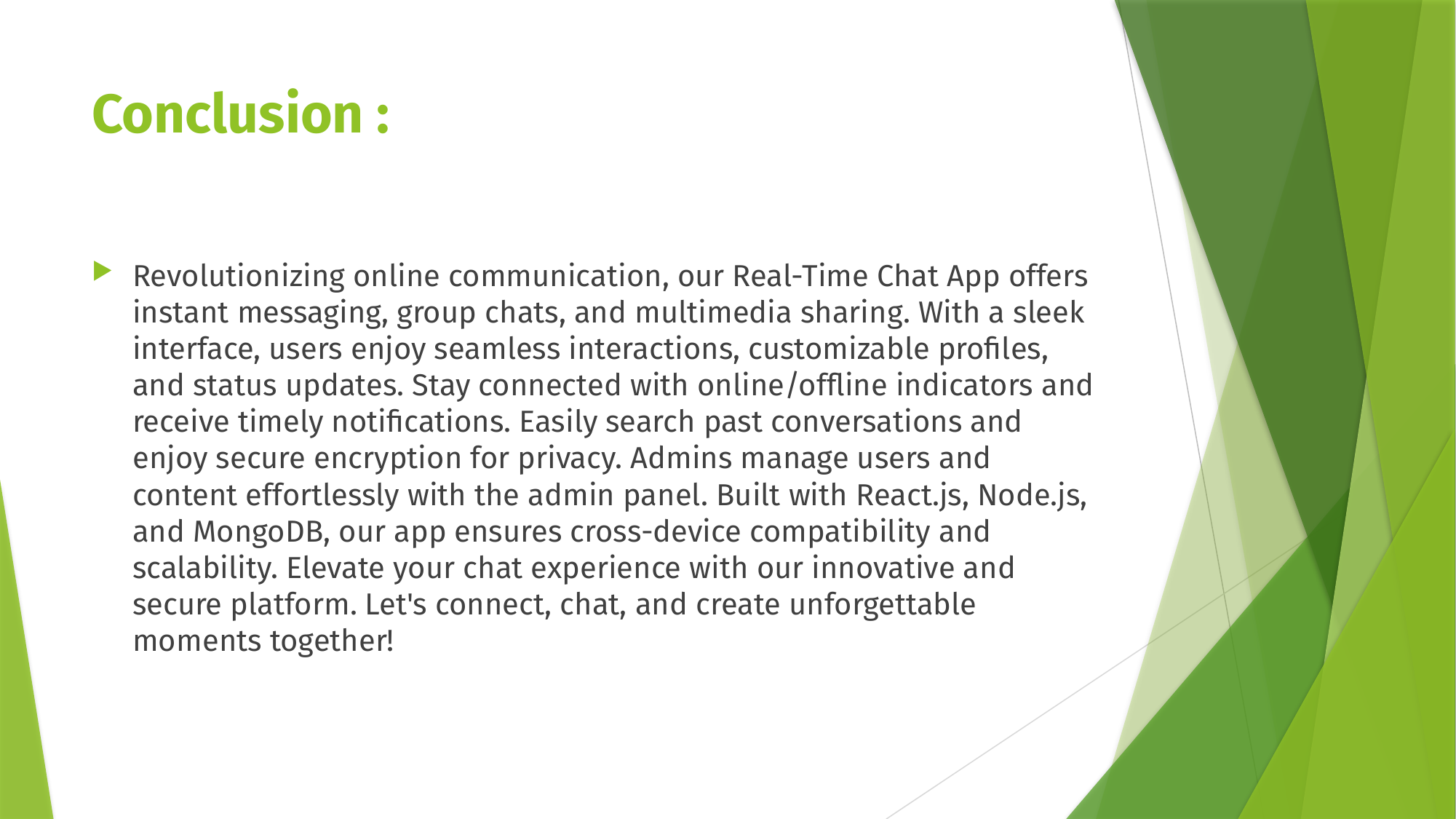

# Conclusion :

Revolutionizing online communication, our Real-Time Chat App offers instant messaging, group chats, and multimedia sharing. With a sleek interface, users enjoy seamless interactions, customizable profiles, and status updates. Stay connected with online/offline indicators and receive timely notifications. Easily search past conversations and enjoy secure encryption for privacy. Admins manage users and content effortlessly with the admin panel. Built with React.js, Node.js, and MongoDB, our app ensures cross-device compatibility and scalability. Elevate your chat experience with our innovative and secure platform. Let's connect, chat, and create unforgettable moments together!